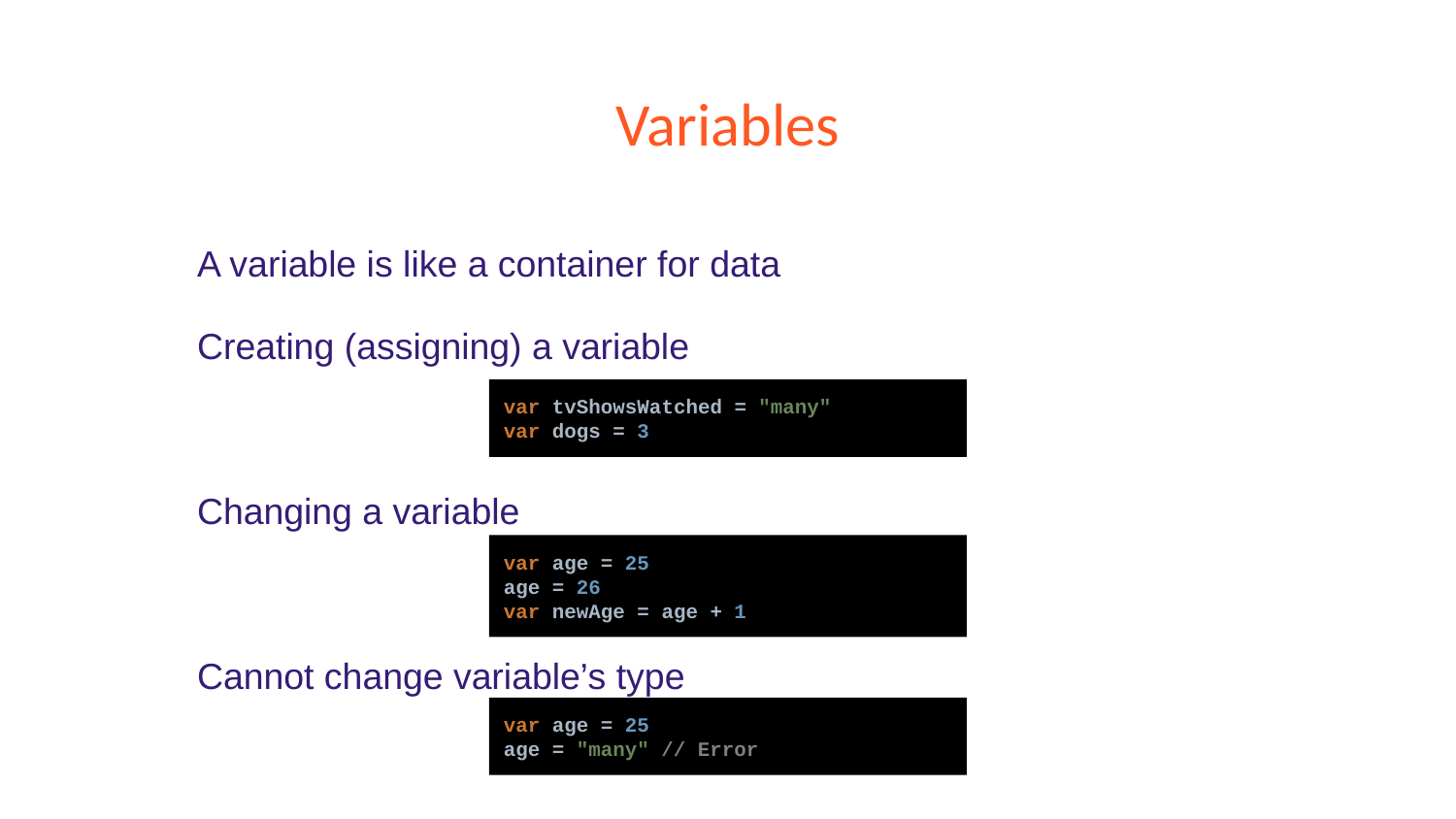

# Variables
A variable is like a container for data
Creating (assigning) a variable

Changing a variable

Cannot change variable’s type

var tvShowsWatched = "many"
var dogs = 3
var age = 25
age = 26
var newAge = age + 1
var age = 25
age = "many" // Error